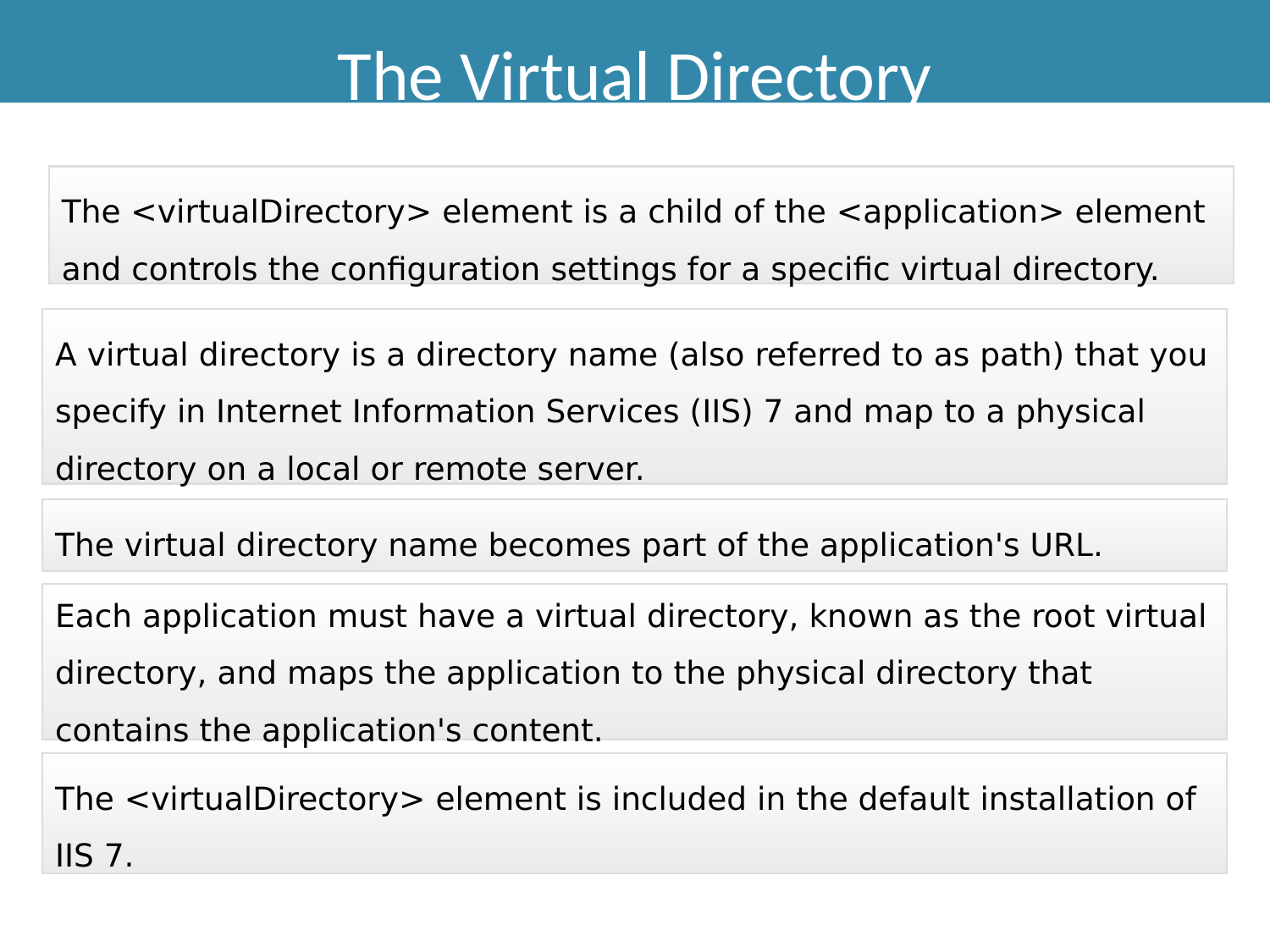

# The Virtual Directory
The <virtualDirectory> element is a child of the <application> element and controls the configuration settings for a specific virtual directory.
A virtual directory is a directory name (also referred to as path) that you specify in Internet Information Services (IIS) 7 and map to a physical directory on a local or remote server.
The virtual directory name becomes part of the application's URL.
Each application must have a virtual directory, known as the root virtual directory, and maps the application to the physical directory that contains the application's content.
The <virtualDirectory> element is included in the default installation of IIS 7.